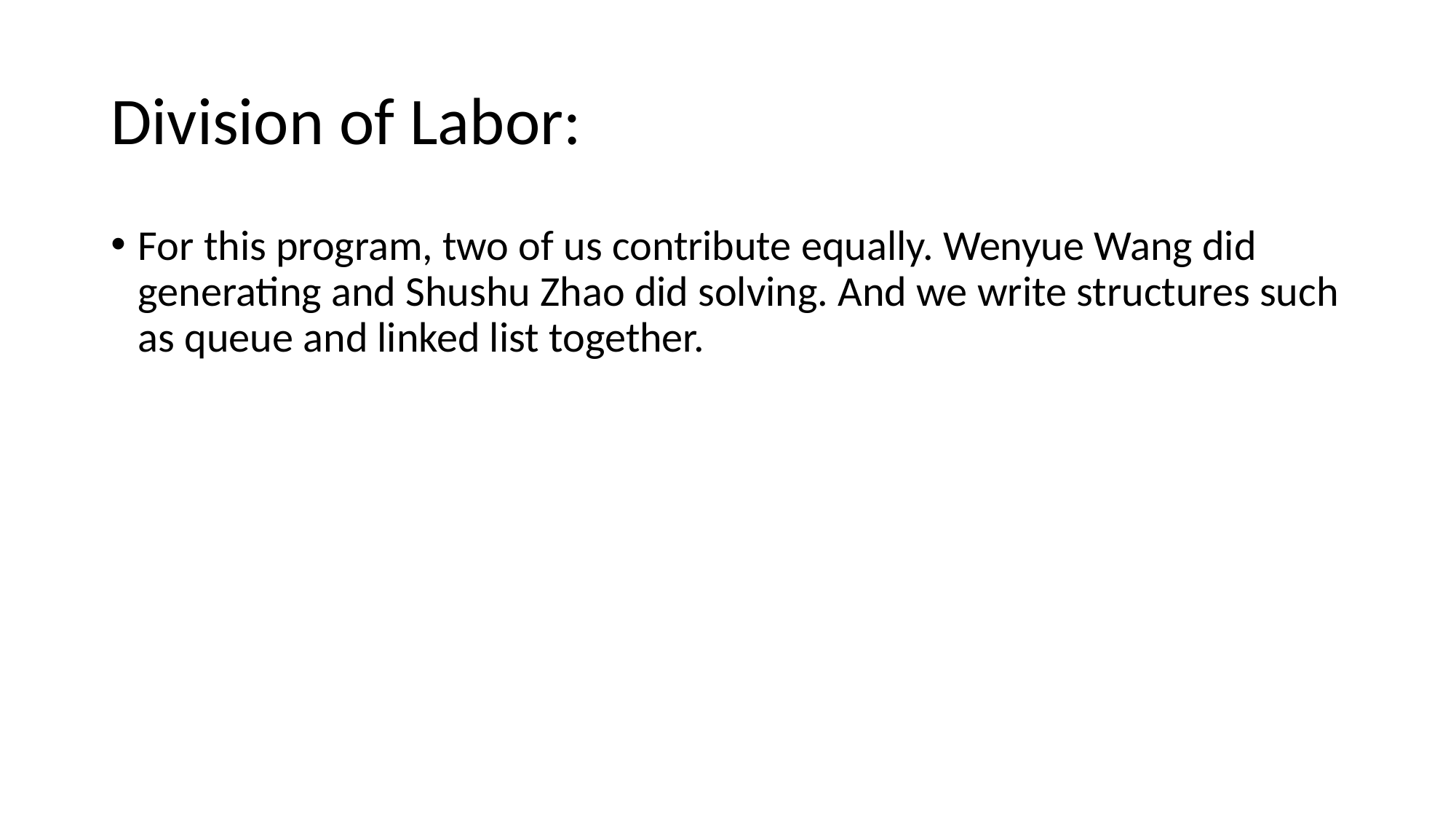

# Division of Labor:
For this program, two of us contribute equally. Wenyue Wang did generating and Shushu Zhao did solving. And we write structures such as queue and linked list together.